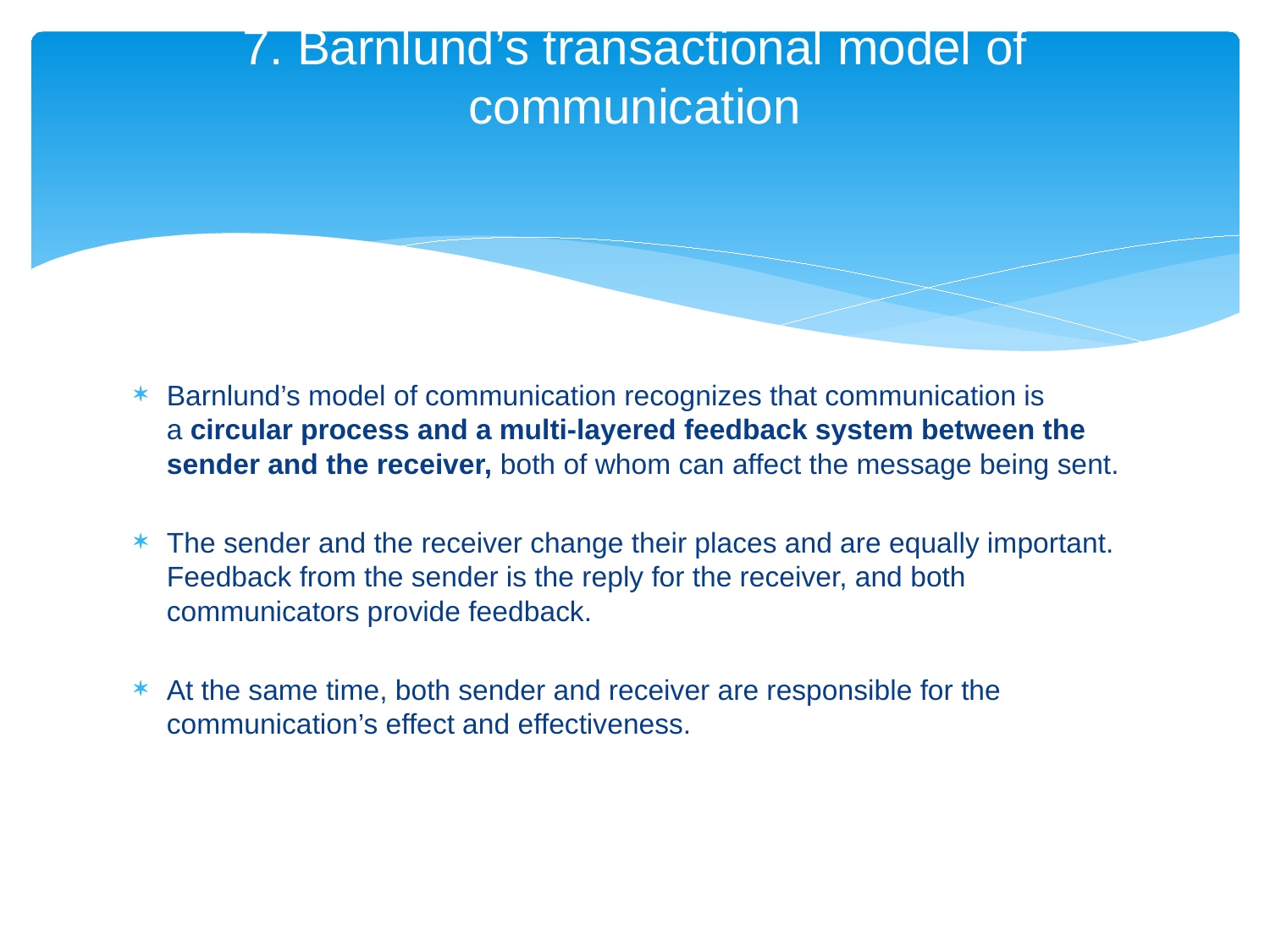

# 7. Barnlund’s transactional model of communication
Barnlund’s model of communication recognizes that communication is a circular process and a multi-layered feedback system between the sender and the receiver, both of whom can affect the message being sent.

The sender and the receiver change their places and are equally important. Feedback from the sender is the reply for the receiver, and both communicators provide feedback.

At the same time, both sender and receiver are responsible for the communication’s effect and effectiveness.